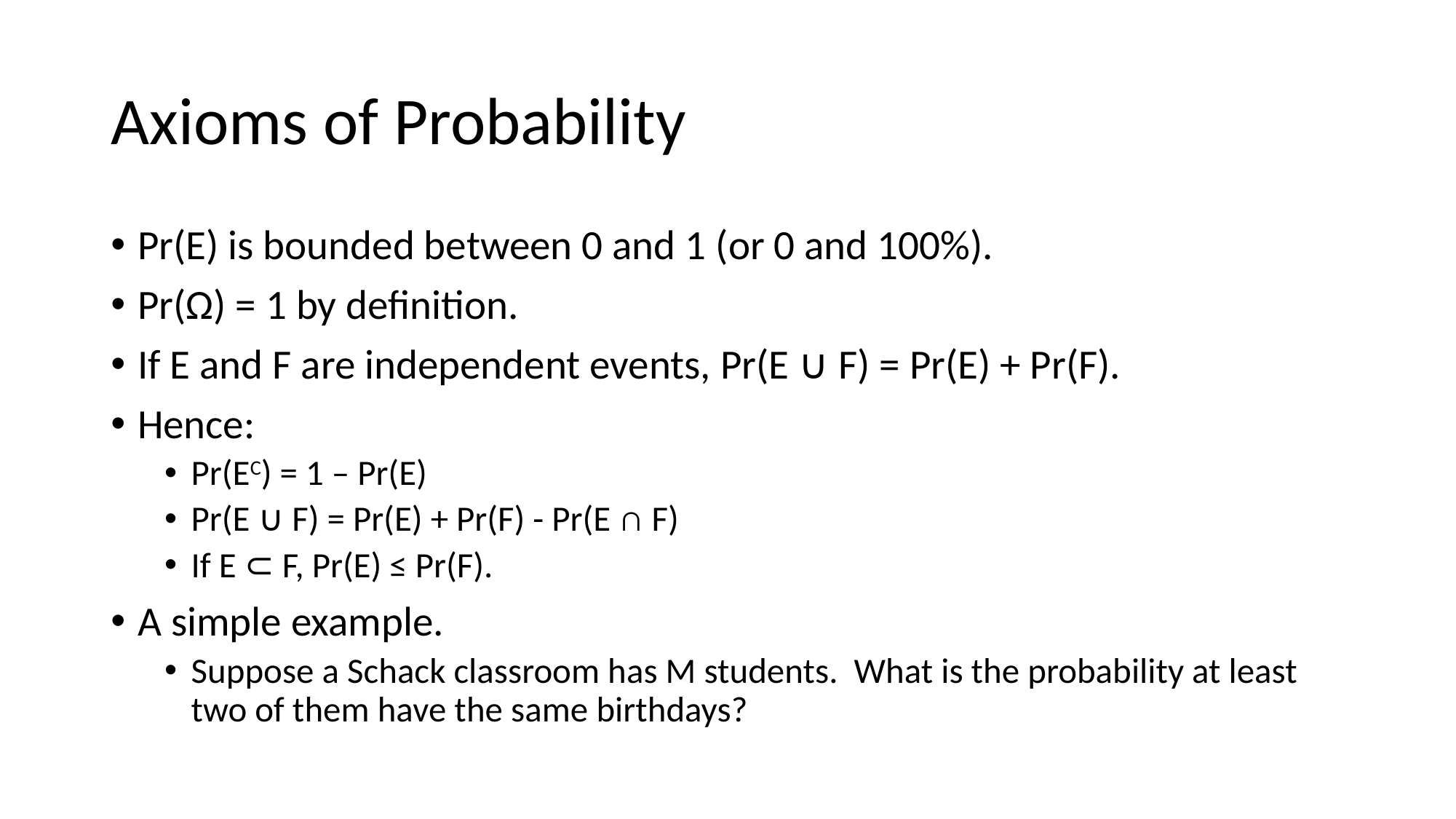

# Axioms of Probability
Pr(E) is bounded between 0 and 1 (or 0 and 100%).
Pr(Ω) = 1 by definition.
If E and F are independent events, Pr(E ∪ F) = Pr(E) + Pr(F).
Hence:
Pr(EC) = 1 – Pr(E)
Pr(E ∪ F) = Pr(E) + Pr(F) - Pr(E ∩ F)
If E ⊂ F, Pr(E) ≤ Pr(F).
A simple example.
Suppose a Schack classroom has M students.  What is the probability at least two of them have the same birthdays?